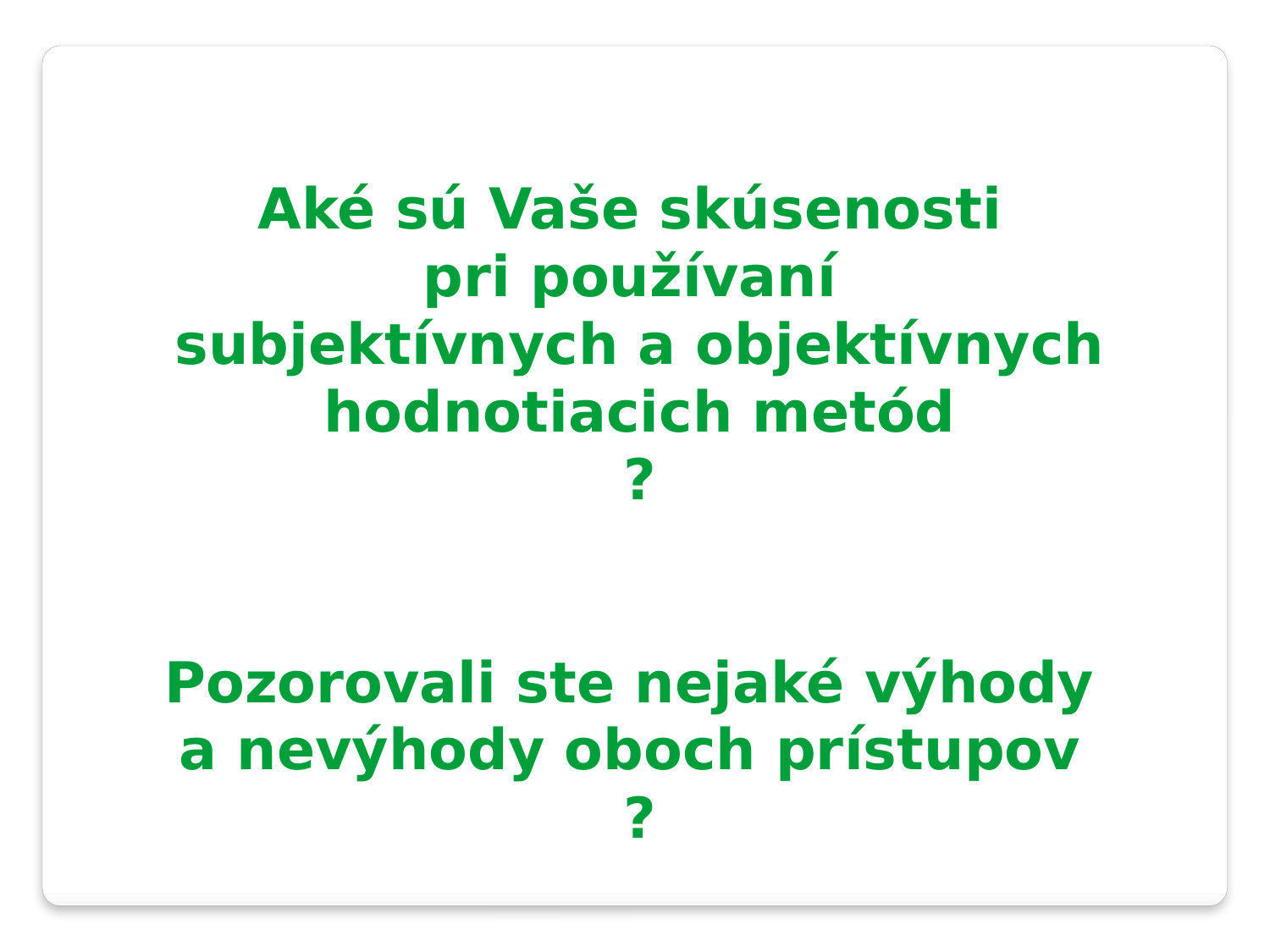

Aké sú Vaše skúsenosti
pri používaní
subjektívnych a objektívnych hodnotiacich metód
?

Pozorovali ste nejaké výhody
a nevýhody oboch prístupov
?